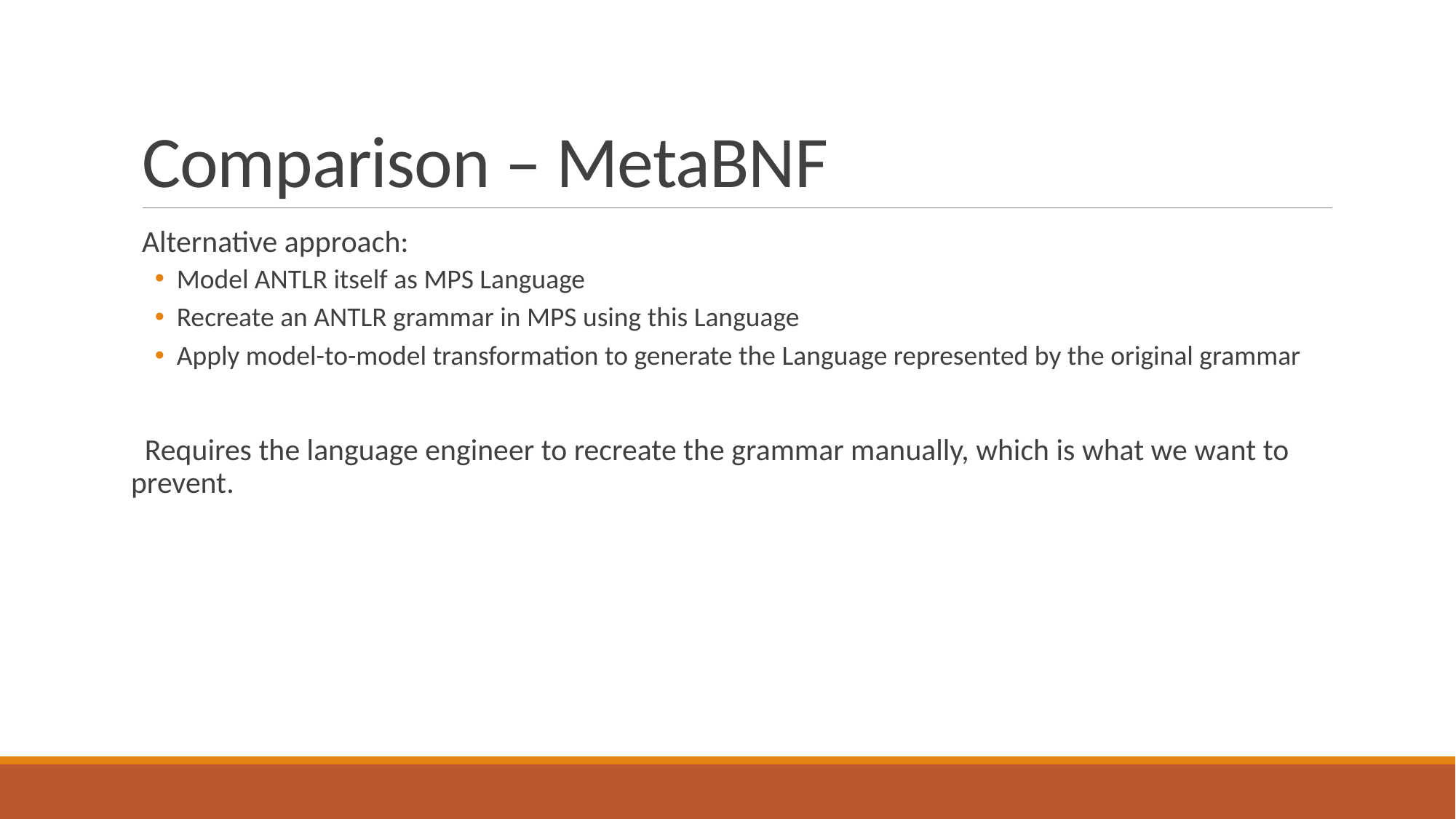

# Comparison – MetaBNF
Alternative approach:
Model ANTLR itself as MPS Language
Recreate an ANTLR grammar in MPS using this Language
Apply model-to-model transformation to generate the Language represented by the original grammar

  Requires the language engineer to recreate the grammar manually, which is what we want to prevent.